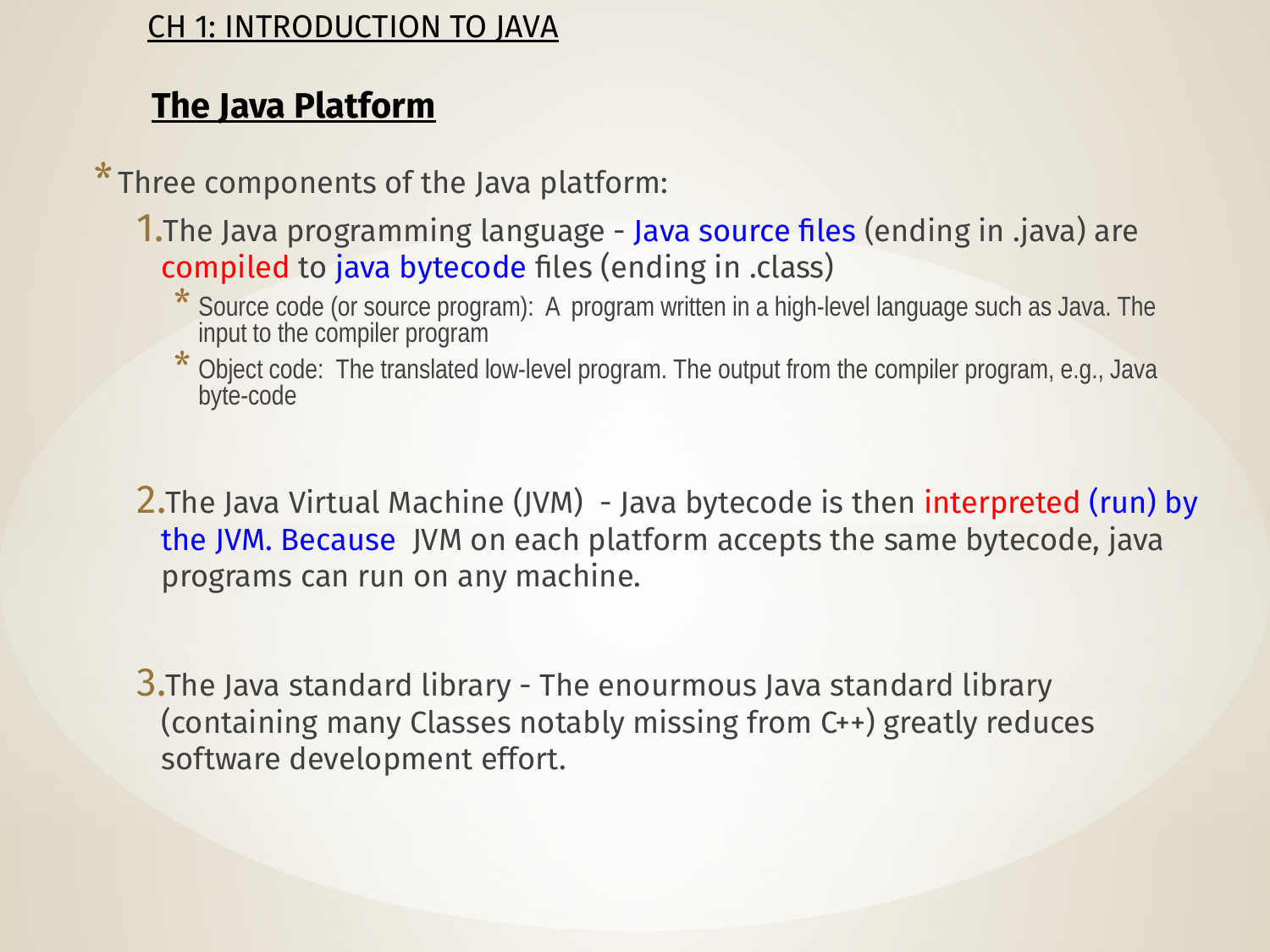

# The Java Platform
Three components of the Java platform:
The Java programming language - Java source files (ending in .java) are compiled to java bytecode files (ending in .class)
Source code (or source program):  A  program written in a high-level language such as Java. The input to the compiler program
Object code:  The translated low-level program. The output from the compiler program, e.g., Java byte-code

The Java Virtual Machine (JVM)  - Java bytecode is then interpreted (run) by the JVM. Because  JVM on each platform accepts the same bytecode, java programs can run on any machine.

The Java standard library - The enourmous Java standard library (containing many Classes notably missing from C++) greatly reduces software development effort.